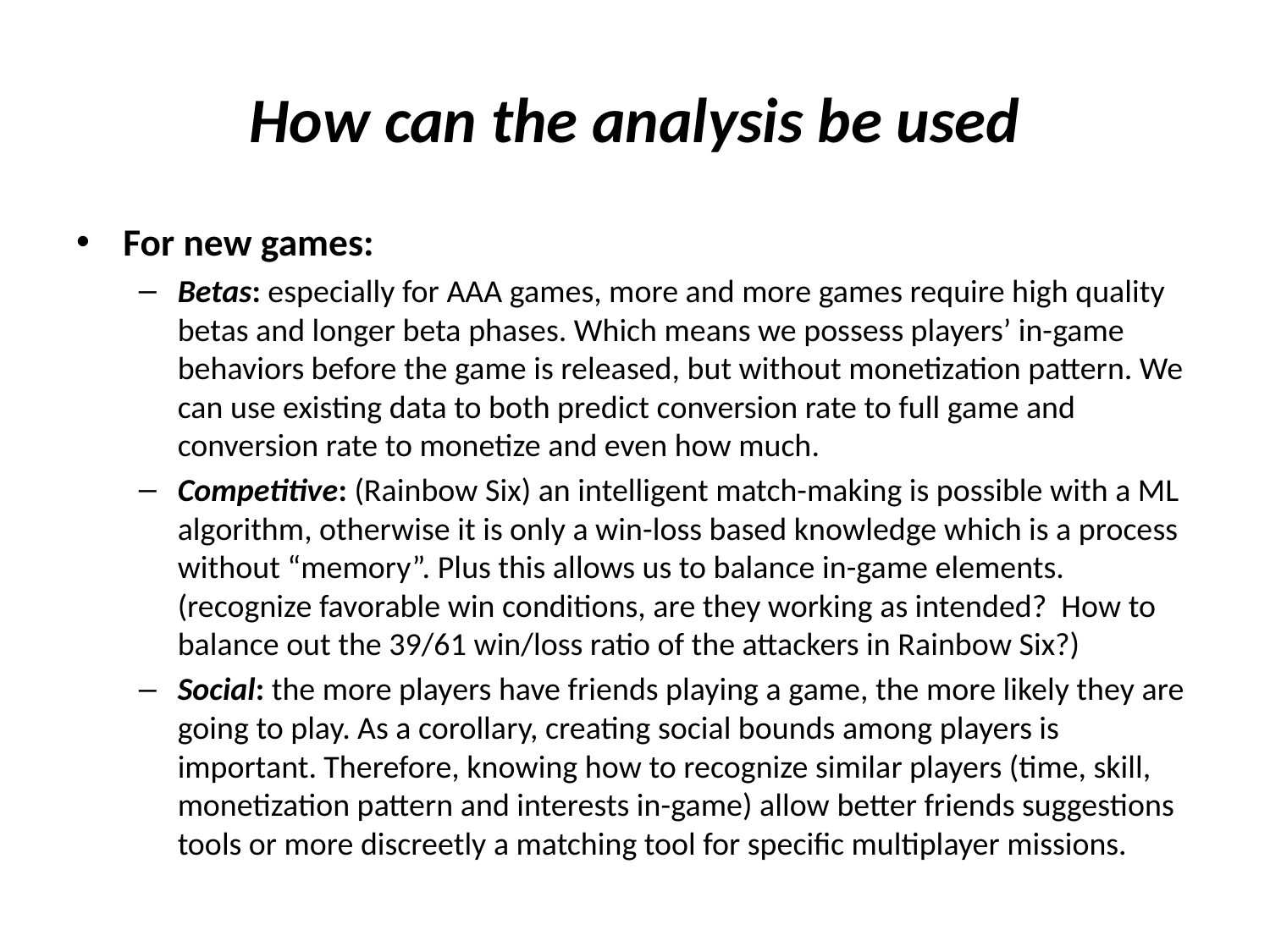

# How can the analysis be used
For new games:
Betas: especially for AAA games, more and more games require high quality betas and longer beta phases. Which means we possess players’ in-game behaviors before the game is released, but without monetization pattern. We can use existing data to both predict conversion rate to full game and conversion rate to monetize and even how much.
Competitive: (Rainbow Six) an intelligent match-making is possible with a ML algorithm, otherwise it is only a win-loss based knowledge which is a process without “memory”. Plus this allows us to balance in-game elements. (recognize favorable win conditions, are they working as intended?  How to balance out the 39/61 win/loss ratio of the attackers in Rainbow Six?)
Social: the more players have friends playing a game, the more likely they are going to play. As a corollary, creating social bounds among players is important. Therefore, knowing how to recognize similar players (time, skill, monetization pattern and interests in-game) allow better friends suggestions tools or more discreetly a matching tool for specific multiplayer missions.